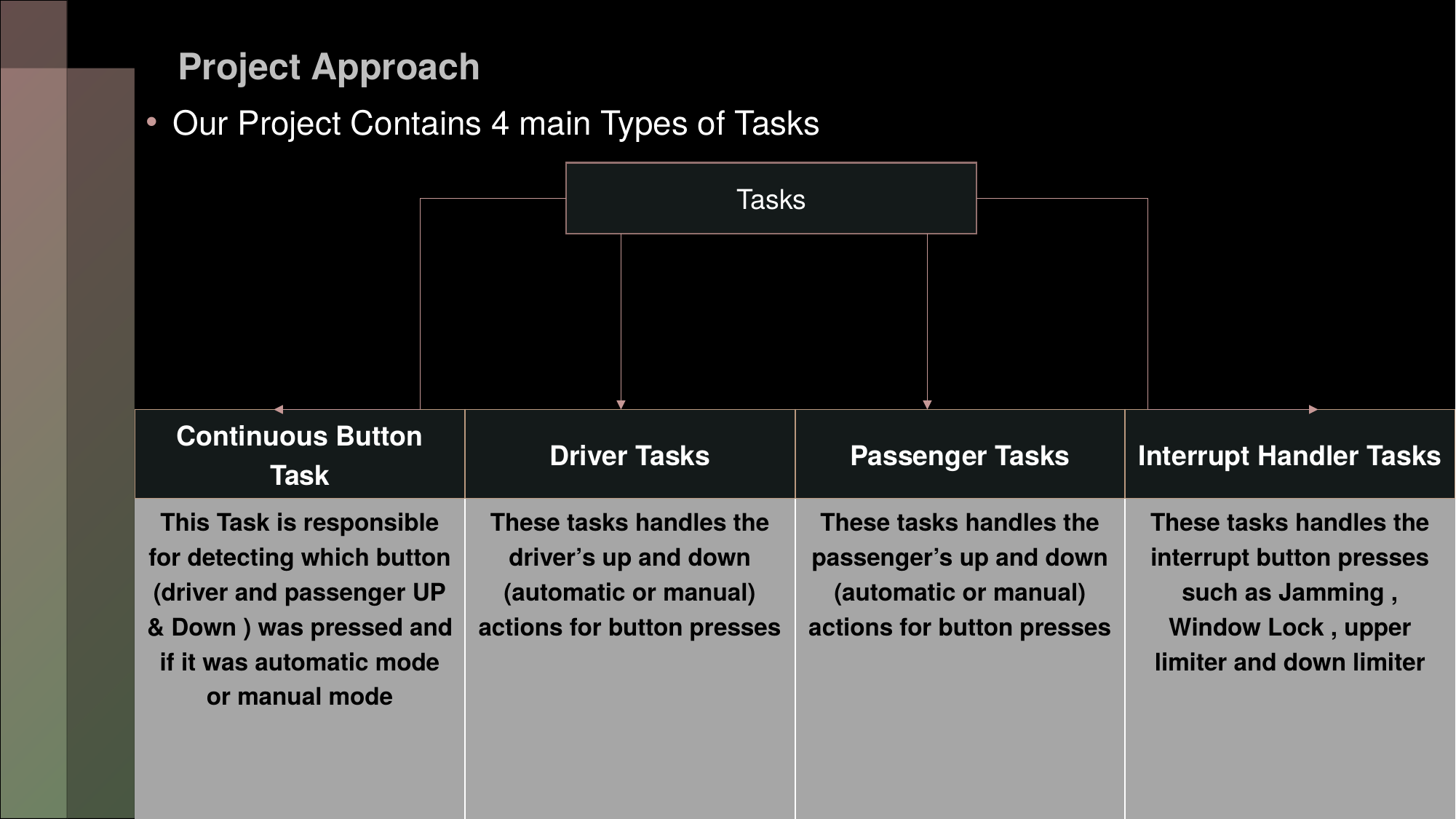

Project Approach
Our Project Contains 4 main Types of Tasks

Tasks
| Continuous Button Task | Driver Tasks | Passenger Tasks | Interrupt Handler Tasks |
| --- | --- | --- | --- |
| This Task is responsible for detecting which button (driver and passenger UP & Down ) was pressed and if it was automatic mode or manual mode | These tasks handles the driver’s up and down (automatic or manual) actions for button presses | These tasks handles the passenger’s up and down (automatic or manual) actions for button presses | These tasks handles the interrupt button presses such as Jamming , Window Lock , upper limiter and down limiter |
| --- | --- | --- | --- |